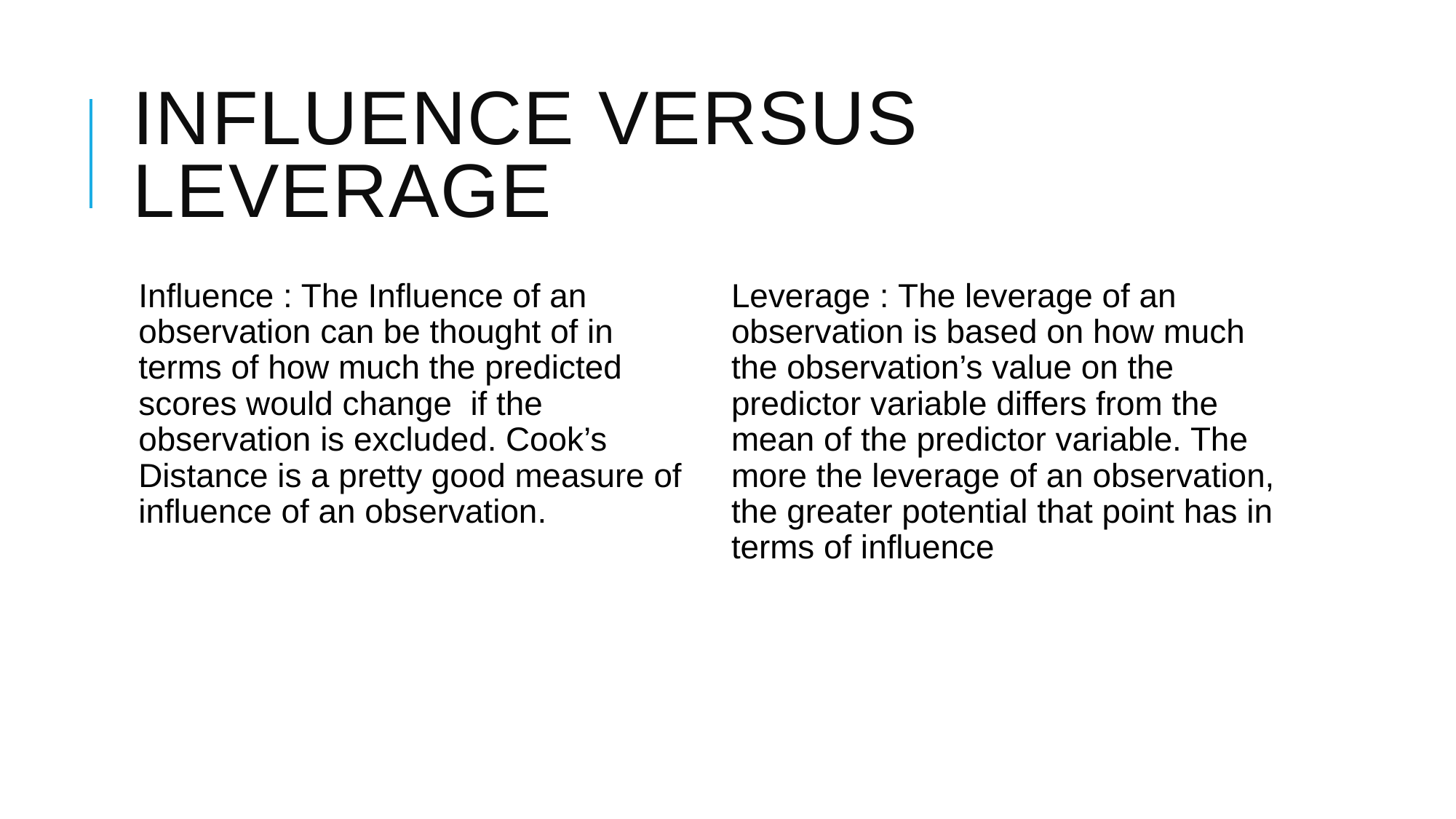

# Influence versus Leverage
Influence : The Influence of an observation can be thought of in terms of how much the predicted scores would change  if the observation is excluded. Cook’s Distance is a pretty good measure of influence of an observation.

Leverage : The leverage of an observation is based on how much the observation’s value on the predictor variable differs from the mean of the predictor variable. The more the leverage of an observation, the greater potential that point has in terms of influence